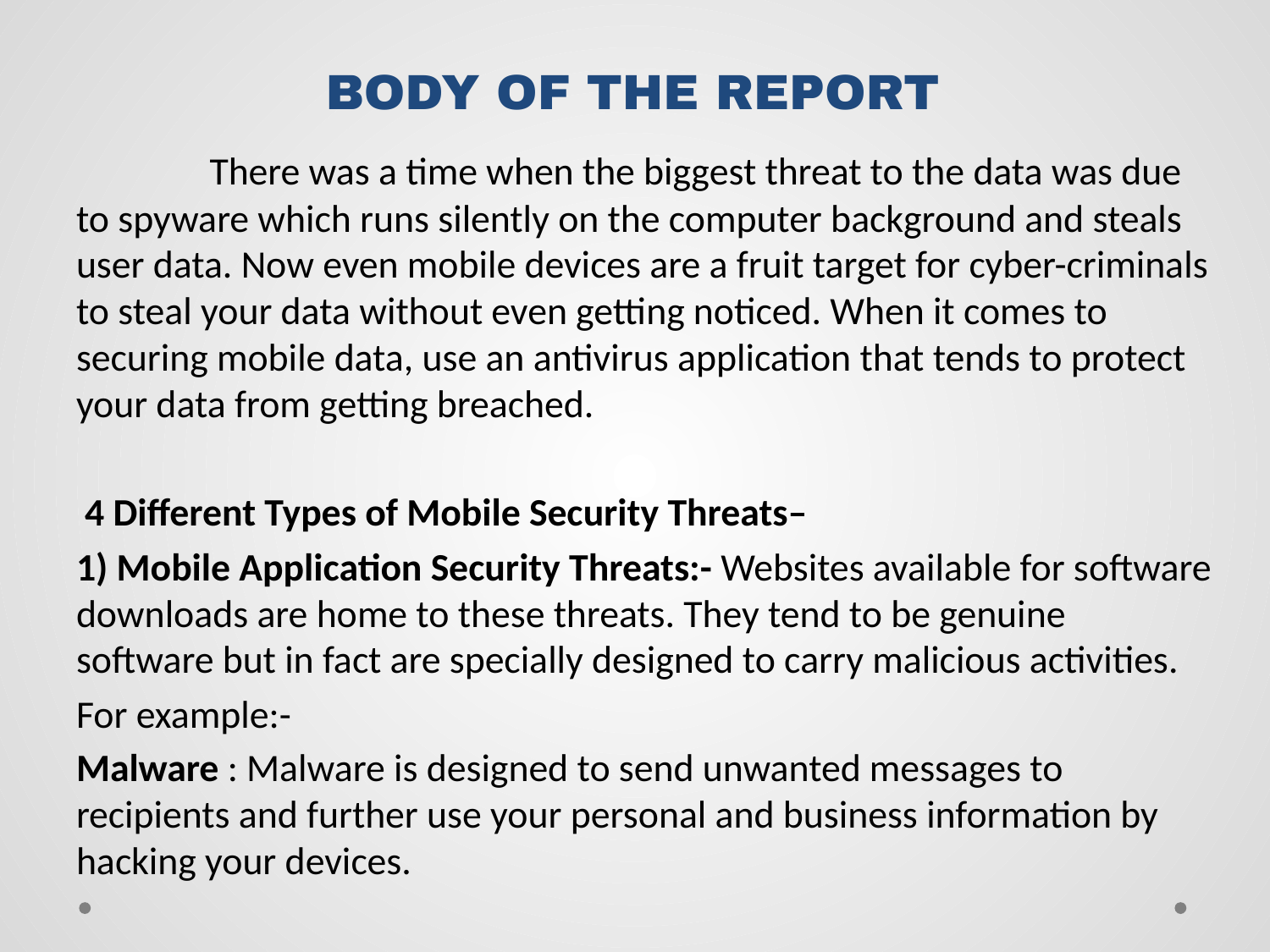

# BODY OF THE REPORT
              There was a time when the biggest threat to the data was due to spyware which runs silently on the computer background and steals user data. Now even mobile devices are a fruit target for cyber-criminals to steal your data without even getting noticed. When it comes to securing mobile data, use an antivirus application that tends to protect your data from getting breached.

 4 Different Types of Mobile Security Threats–
1) Mobile Application Security Threats:- Websites available for software downloads are home to these threats. They tend to be genuine software but in fact are specially designed to carry malicious activities.
For example:-
Malware : Malware is designed to send unwanted messages to recipients and further use your personal and business information by hacking your devices.